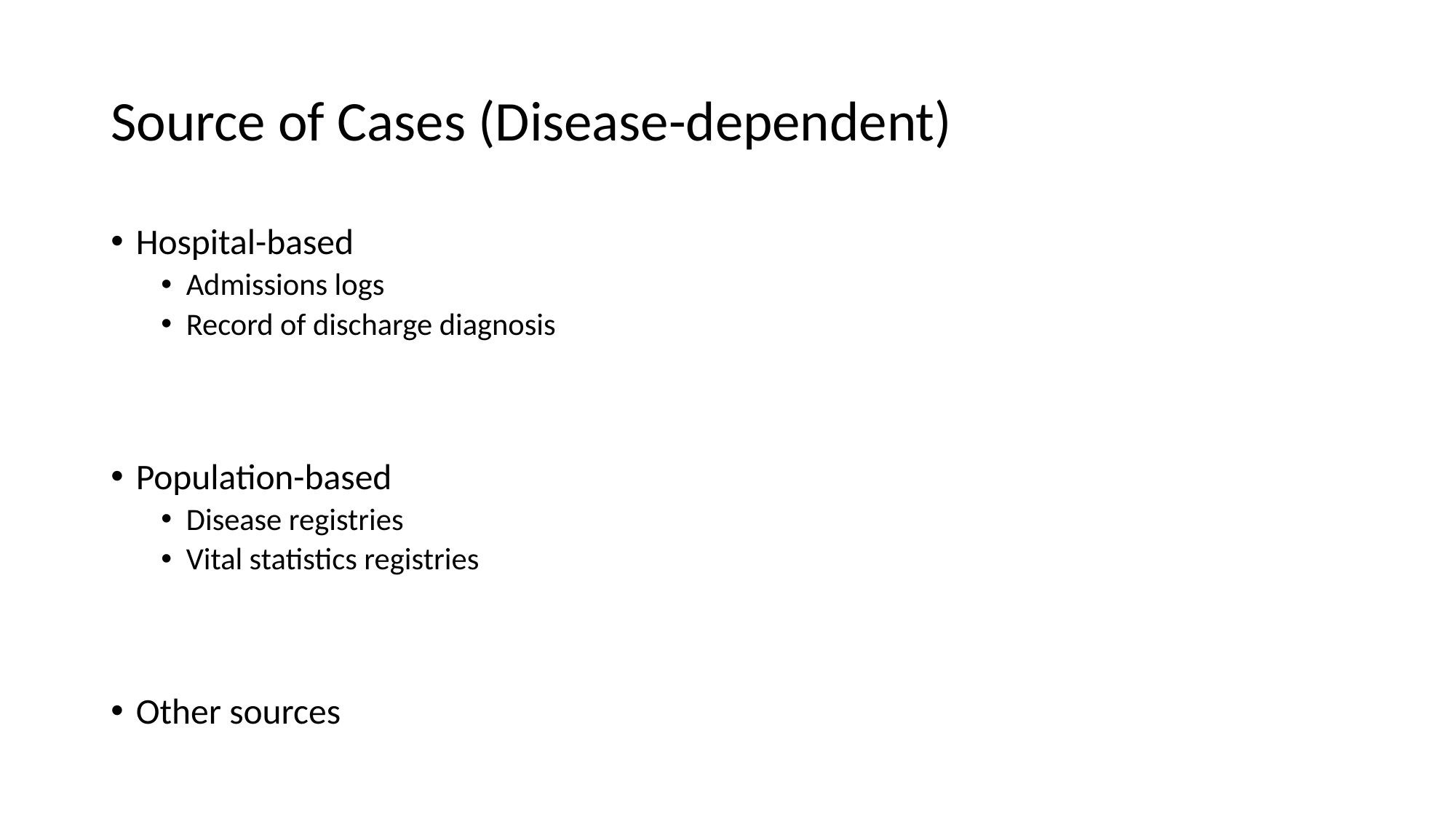

# Source of Cases (Disease-dependent)
Hospital-based
Admissions logs
Record of discharge diagnosis

Population-based
Disease registries
Vital statistics registries

Other sources